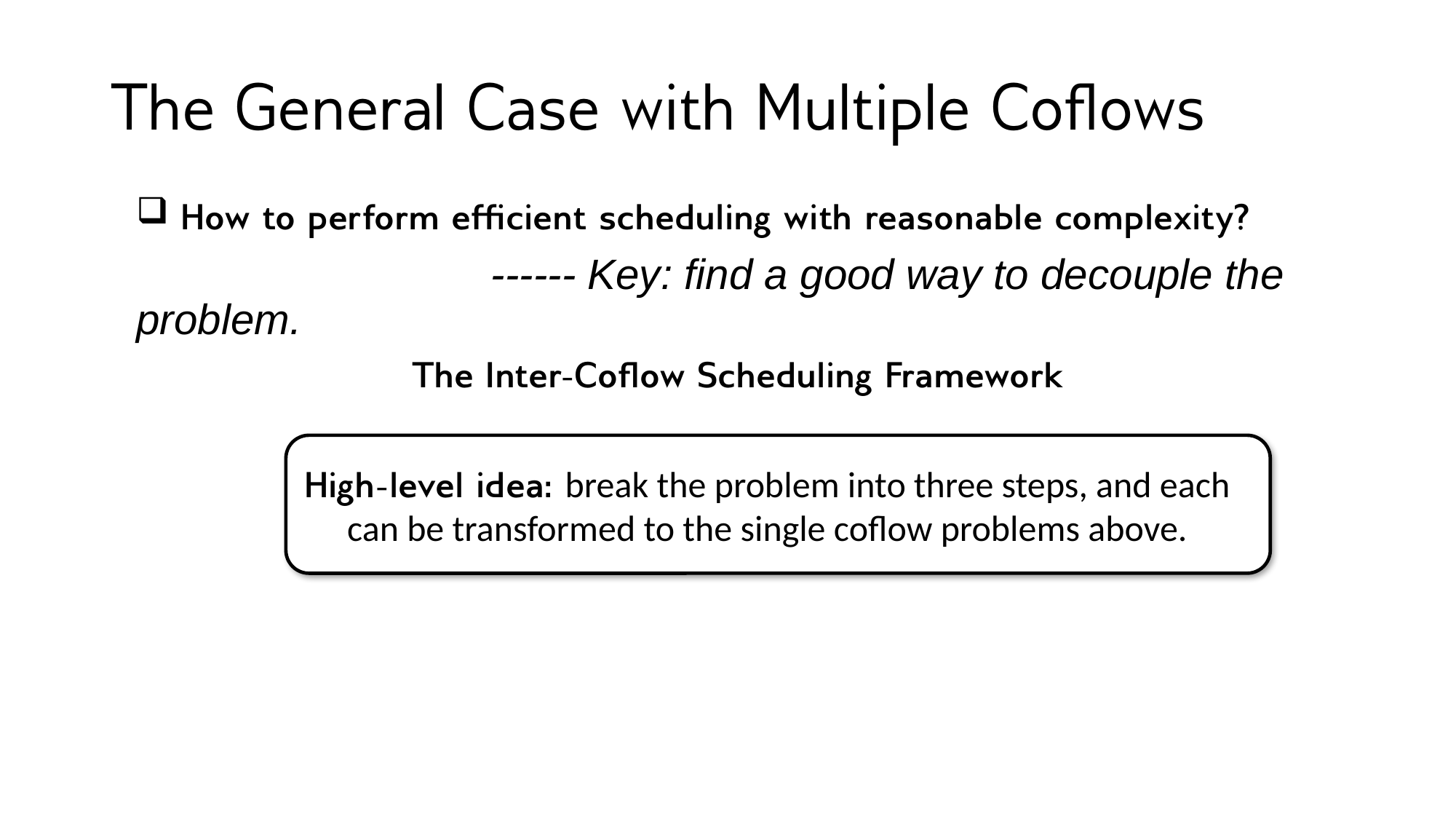

# The General Case with Multiple Coflows
 How to perform efficient scheduling with reasonable complexity?
                              ------ Key: find a good way to decouple the problem.
The Inter-Coflow Scheduling Framework

High-level idea: break the problem into three steps, and each can be transformed to the single coflow problems above.